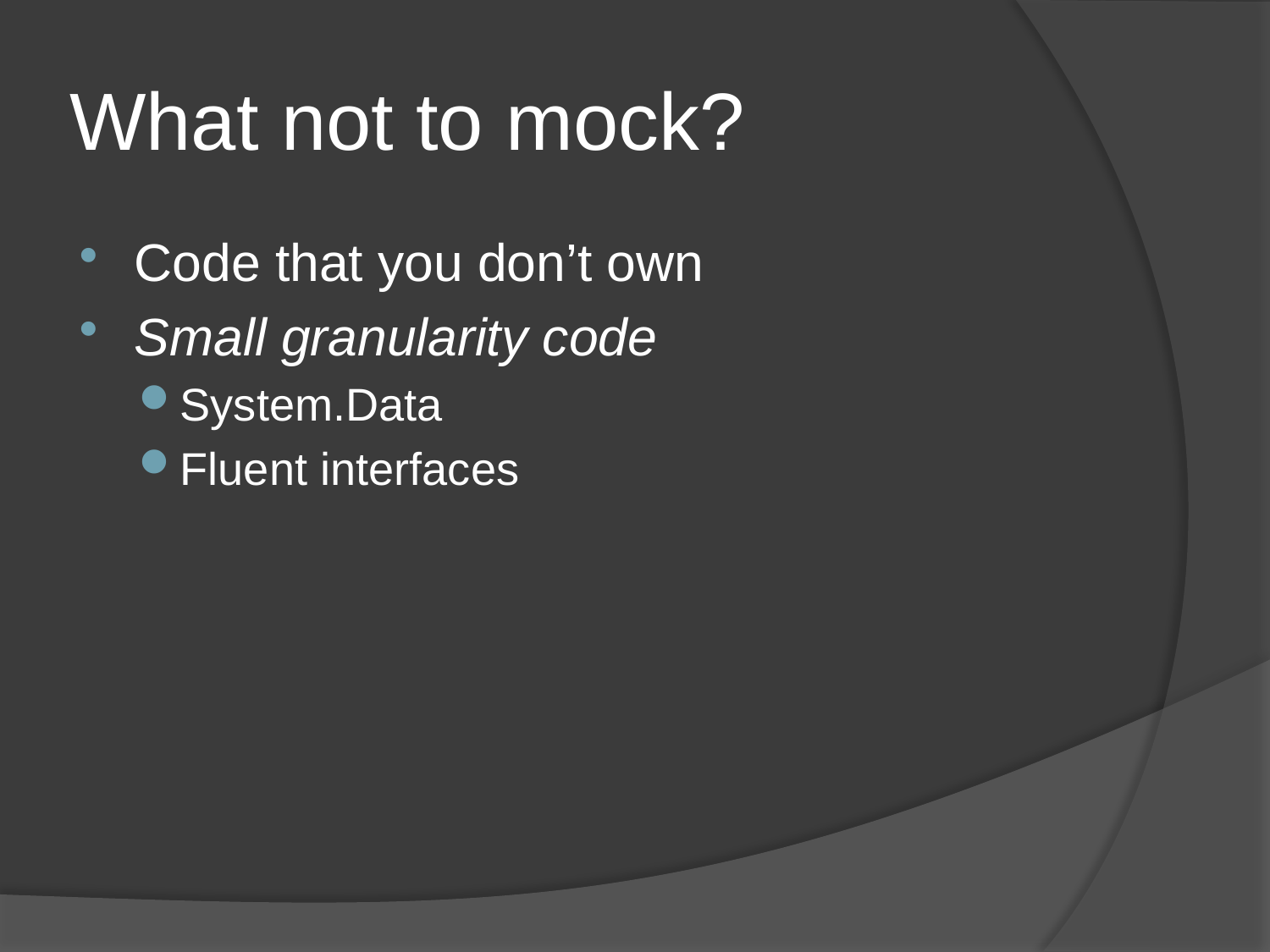

# What not to mock?
Code that you don’t own
Small granularity code
System.Data
Fluent interfaces